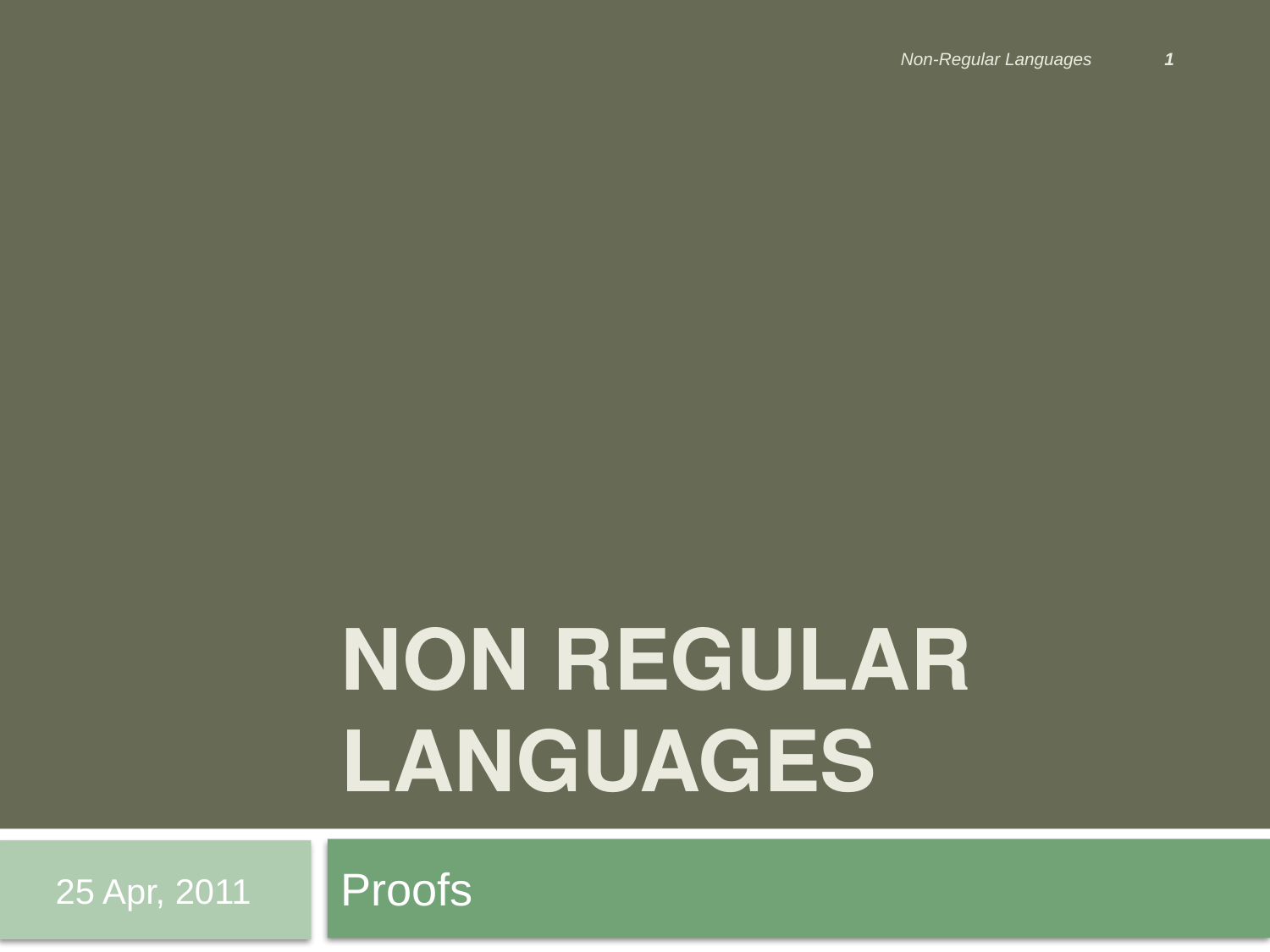

1
Non-Regular Languages
# Non Regular Languages
Proofs
25 Apr, 2011